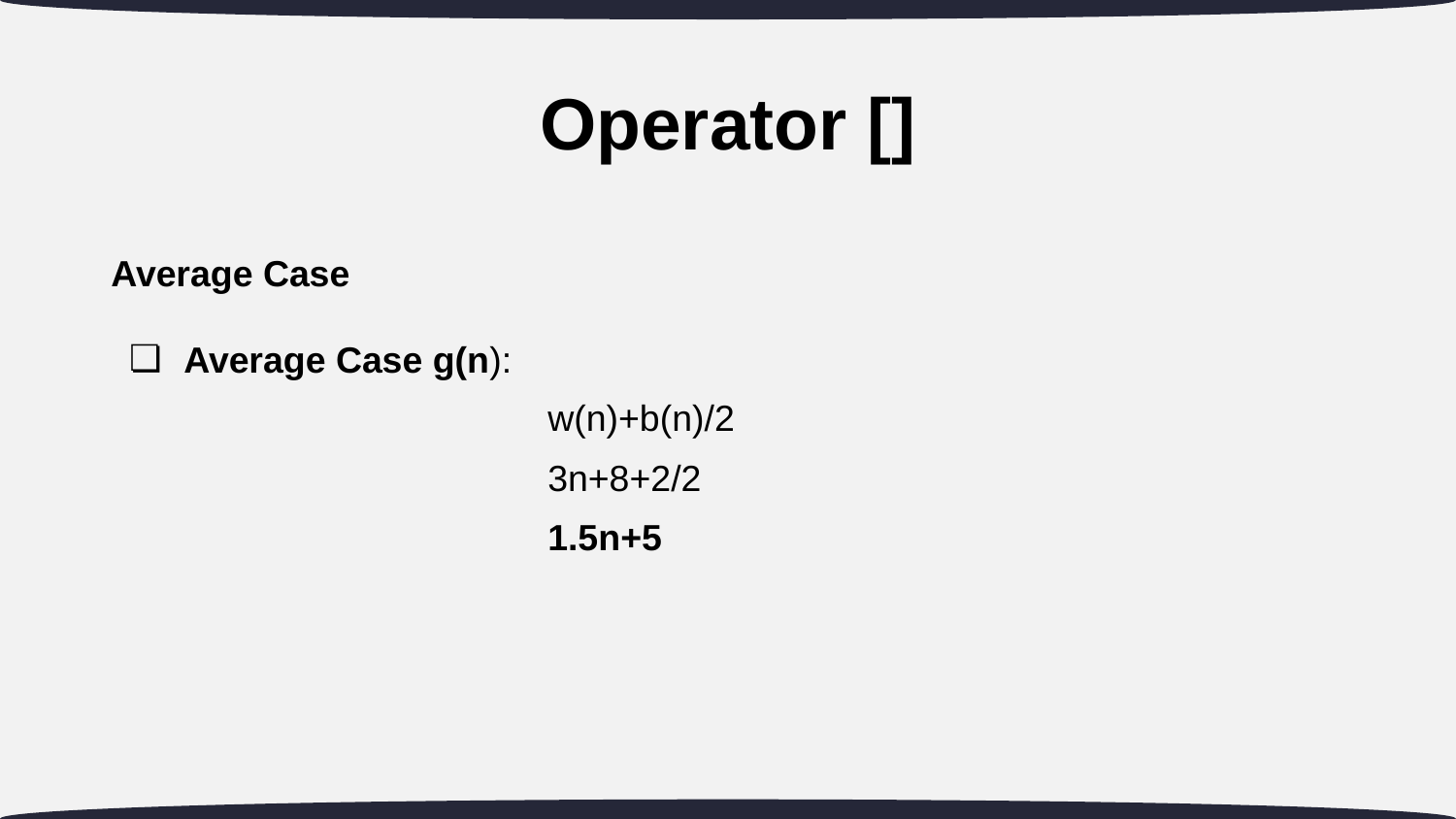

# Operator []

Average Case
Average Case g(n):
                                	w(n)+b(n)/2
                                	3n+8+2/2
                               	1.5n+5